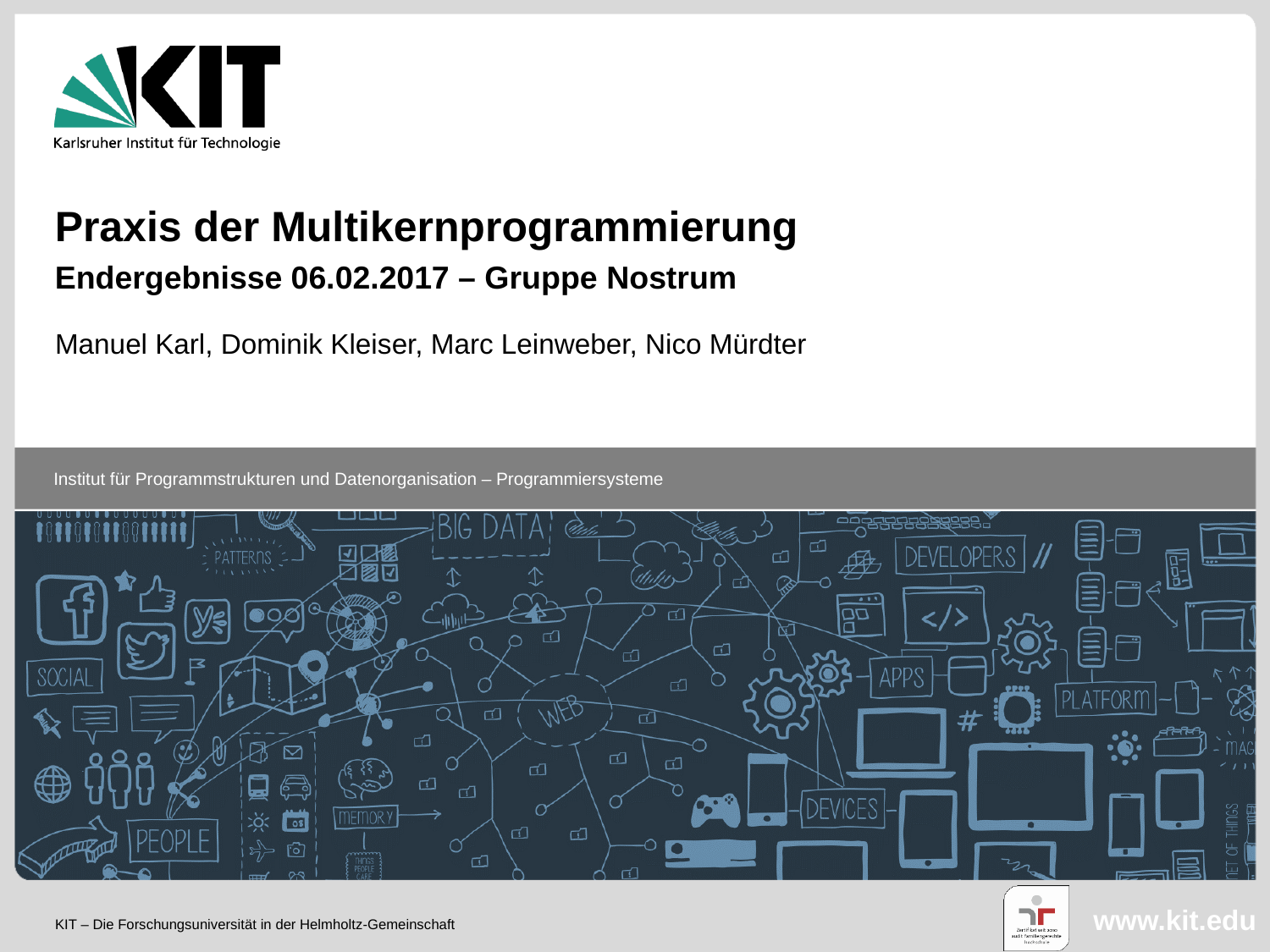

Praxis der Multikernprogrammierung

Endergebnisse 06.02.2017 – Gruppe Nostrum
Manuel Karl, Dominik Kleiser, Marc Leinweber, Nico Mürdter